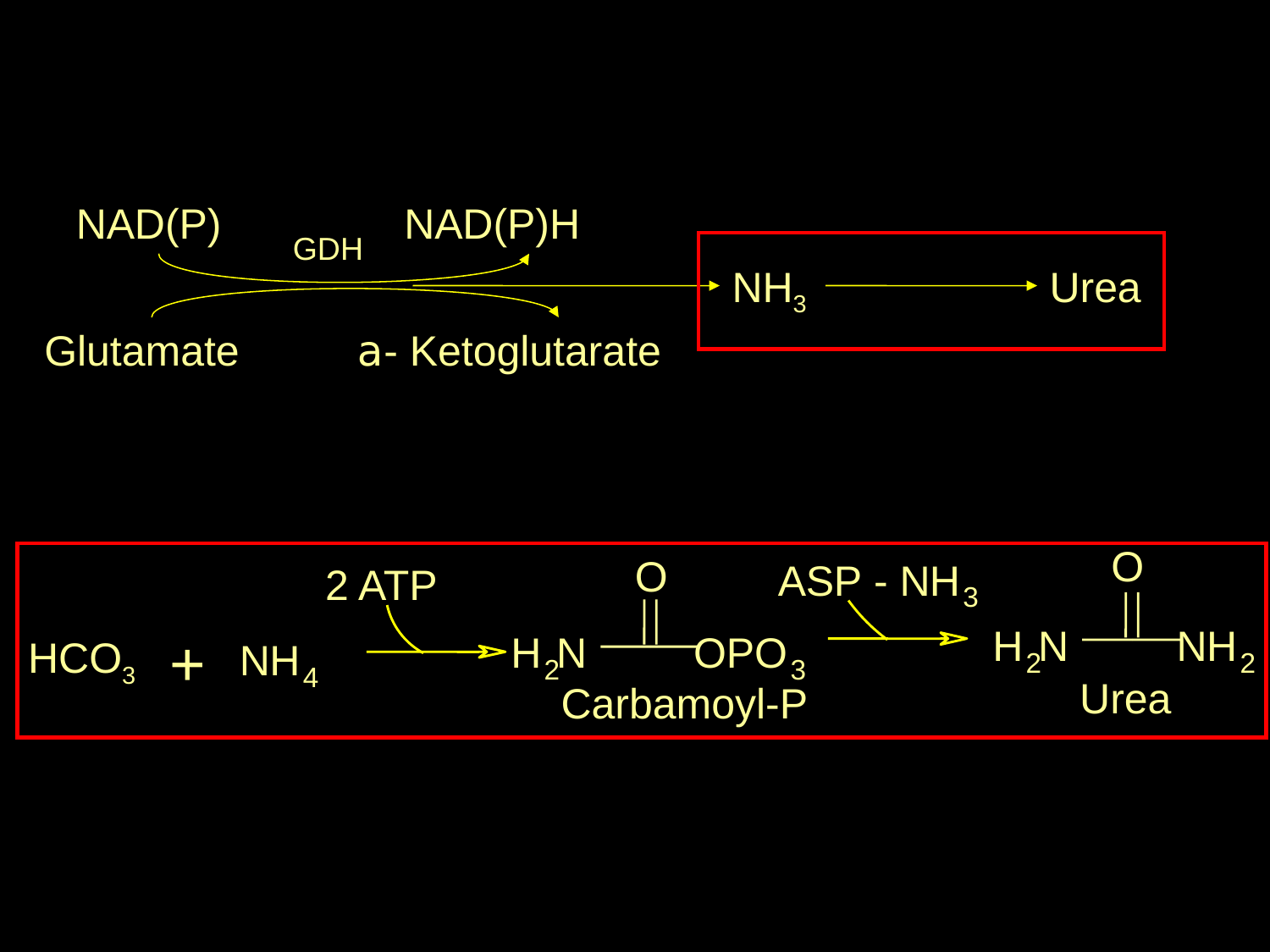

NAD(P)
NAD(P)H
GDH

NH3
Urea

Glutamate
α- Ketoglutarate

O
O
A
S
P

-

N
H
2 ATP
3

H
N
N
H
+
H
N
O
P
O
HCO3

N
H

2
2

2
3

4
Urea
Carbamoyl-P